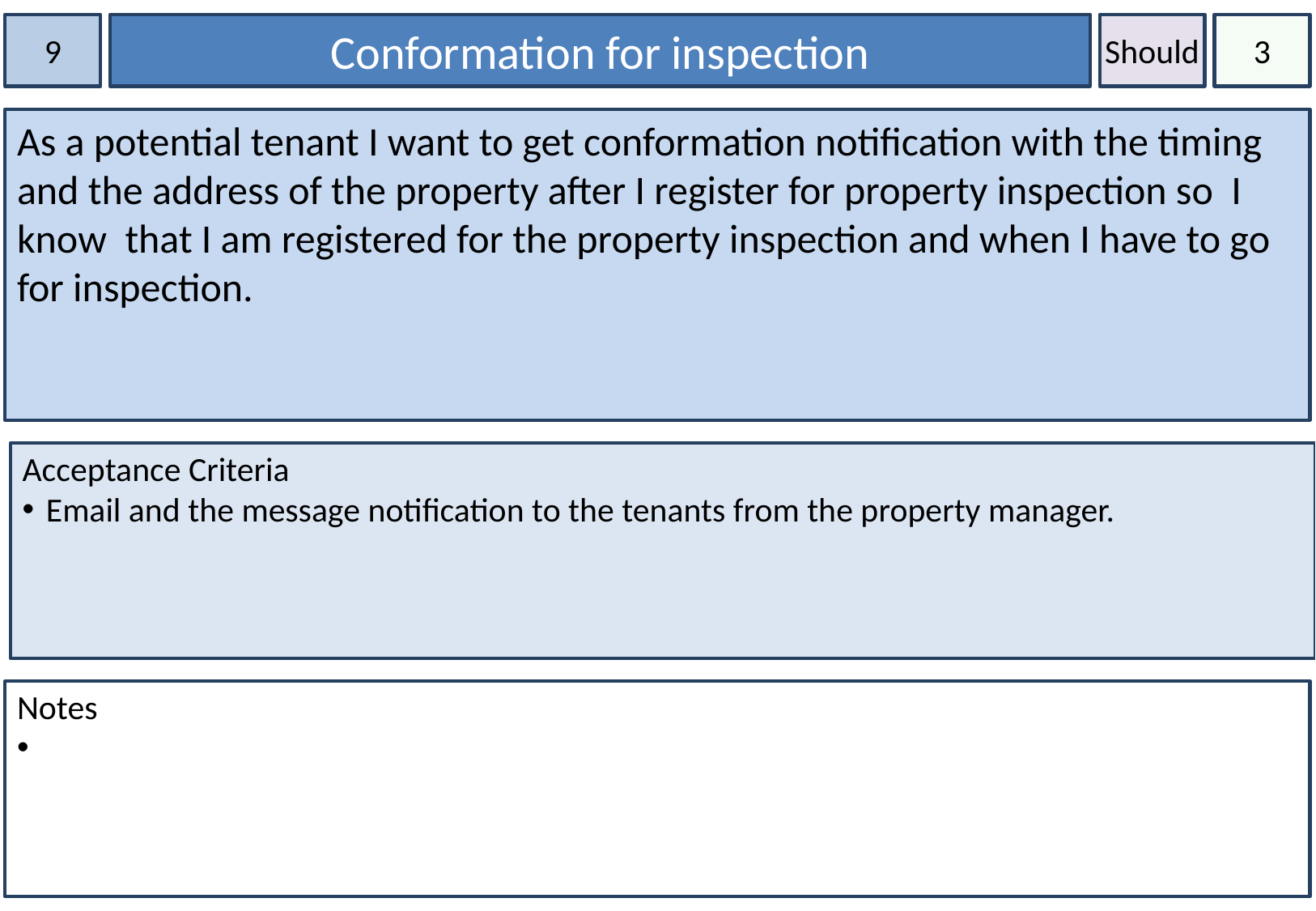

9
Conformation for inspection
Should
3
As a potential tenant I want to get conformation notification with the timing and the address of the property after I register for property inspection so  I know  that I am registered for the property inspection and when I have to go for inspection.
Acceptance Criteria
Email and the message notification to the tenants from the property manager.

Notes